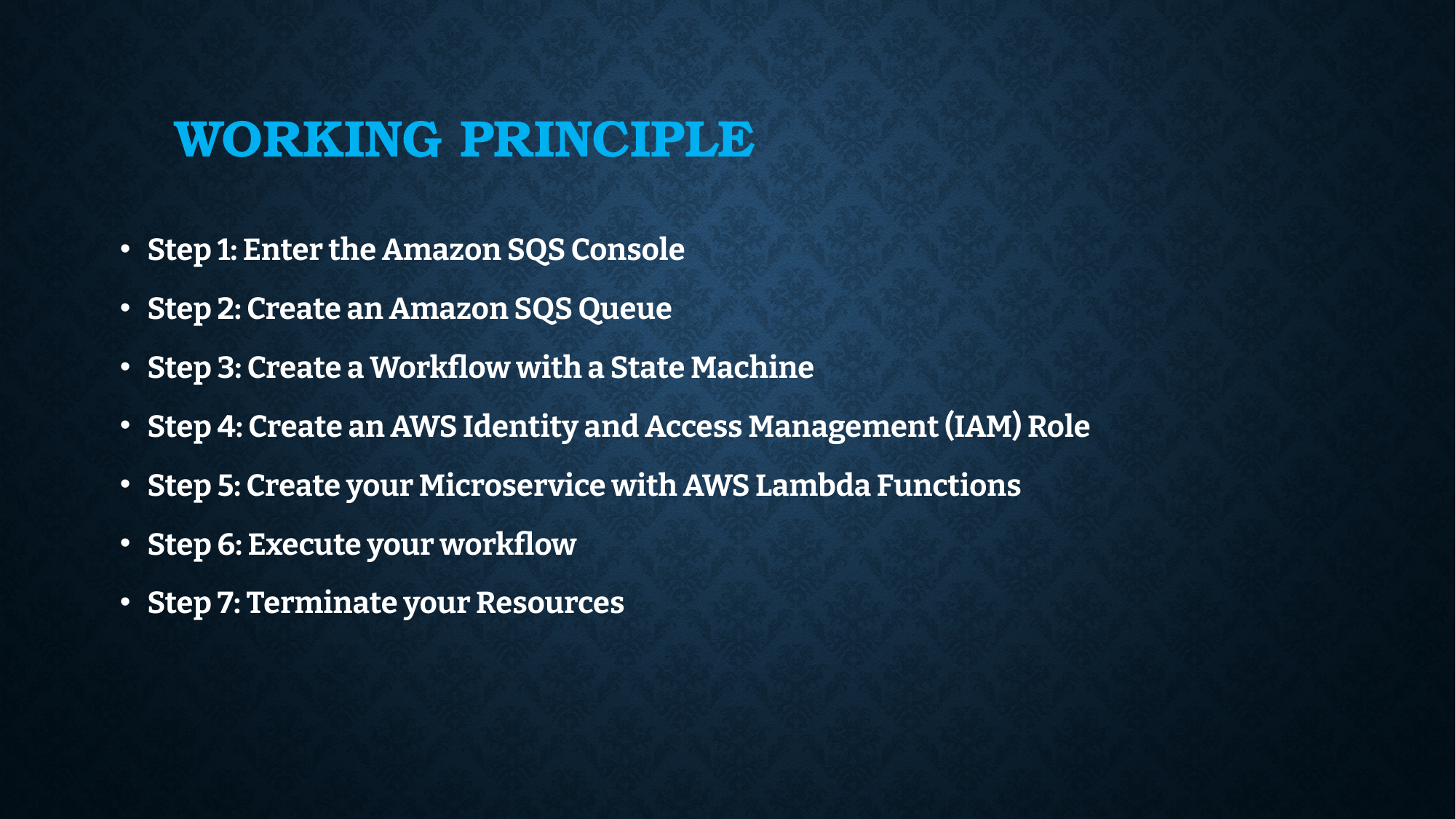

# WORKING PRINCIPLE
Step 1: Enter the Amazon SQS Console
Step 2: Create an Amazon SQS Queue
Step 3: Create a Workflow with a State Machine
Step 4: Create an AWS Identity and Access Management (IAM) Role
Step 5: Create your Microservice with AWS Lambda Functions
Step 6: Execute your workflow
Step 7: Terminate your Resources